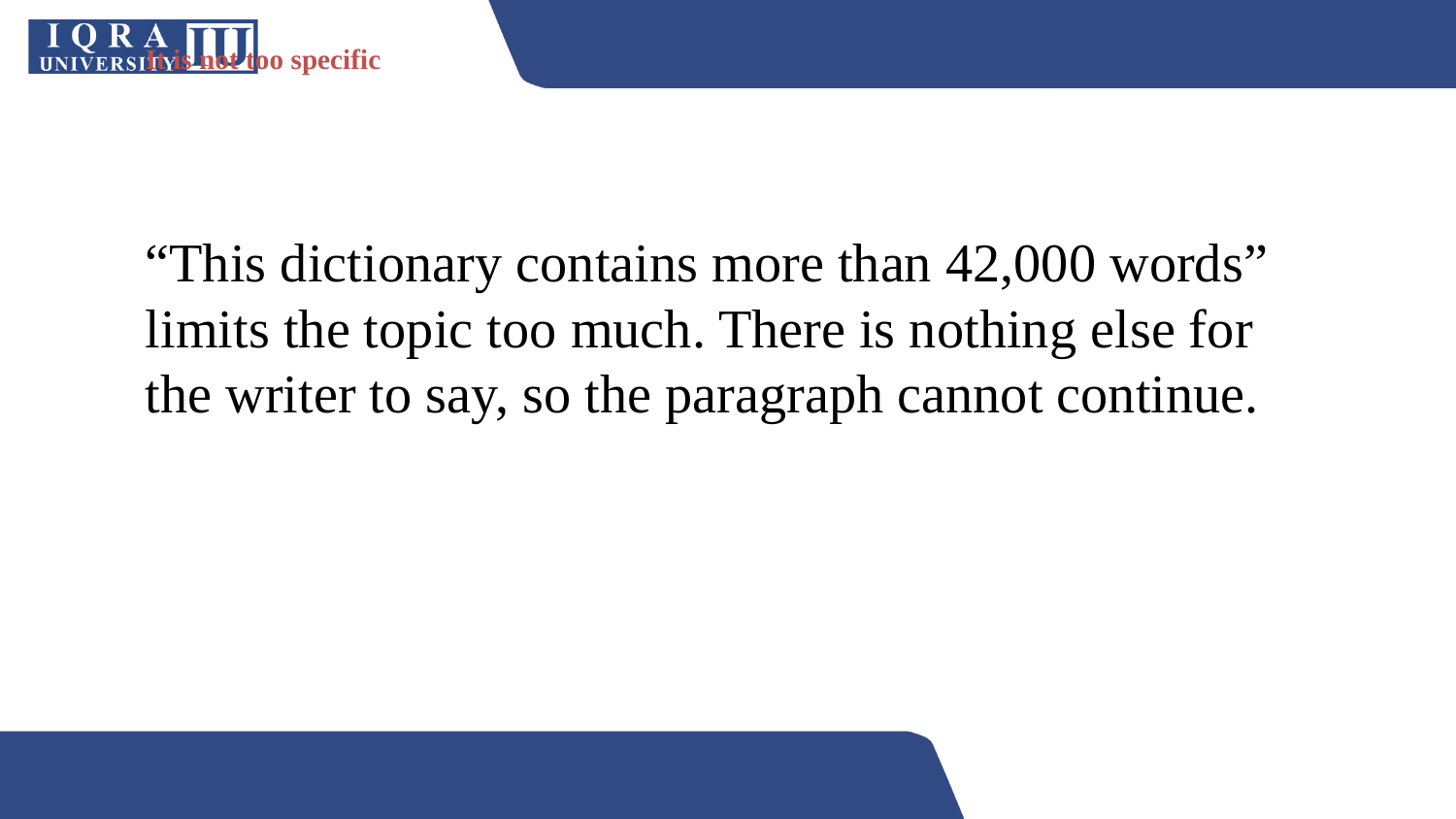

# It is not too specific
“This dictionary contains more than 42,000 words” limits the topic too much. There is nothing else for the writer to say, so the paragraph cannot continue.